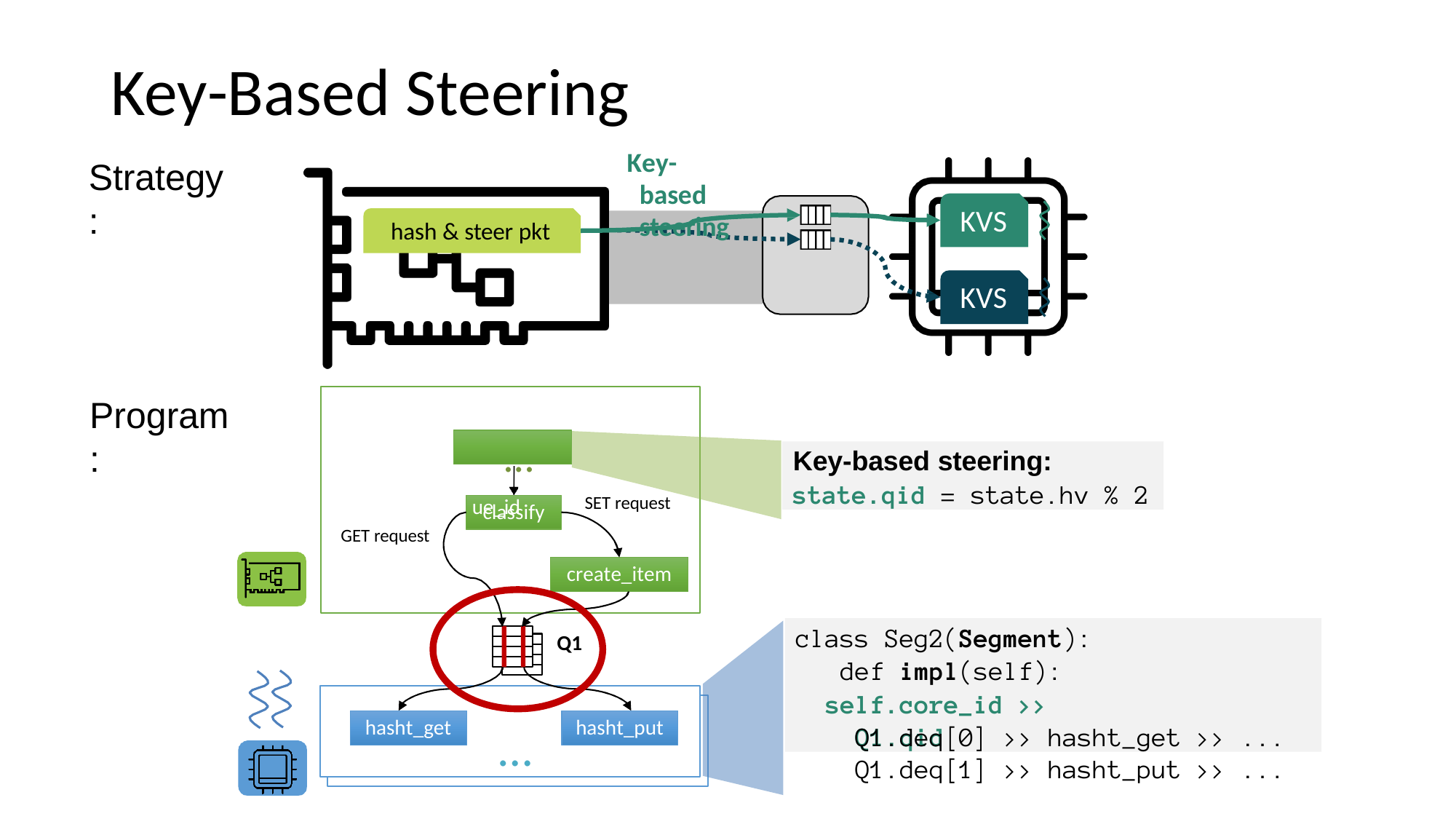

# Key-Based Steering

Key-based  steering
Strategy:

KVS

hash & steer pkt

KVS

Program:
que…ue_id

Key-based steering:
state.qid = state.hv % 2

SET request

classify

GET request

create_item

class Seg2(Segment):  def impl(self):
self.core_id >> Q1.qid

Q1

hasht_put
hasht_get
…
Q1.deq[0] >> hasht_get >> ...
Q1.deq[1] >> hasht_put >> ...